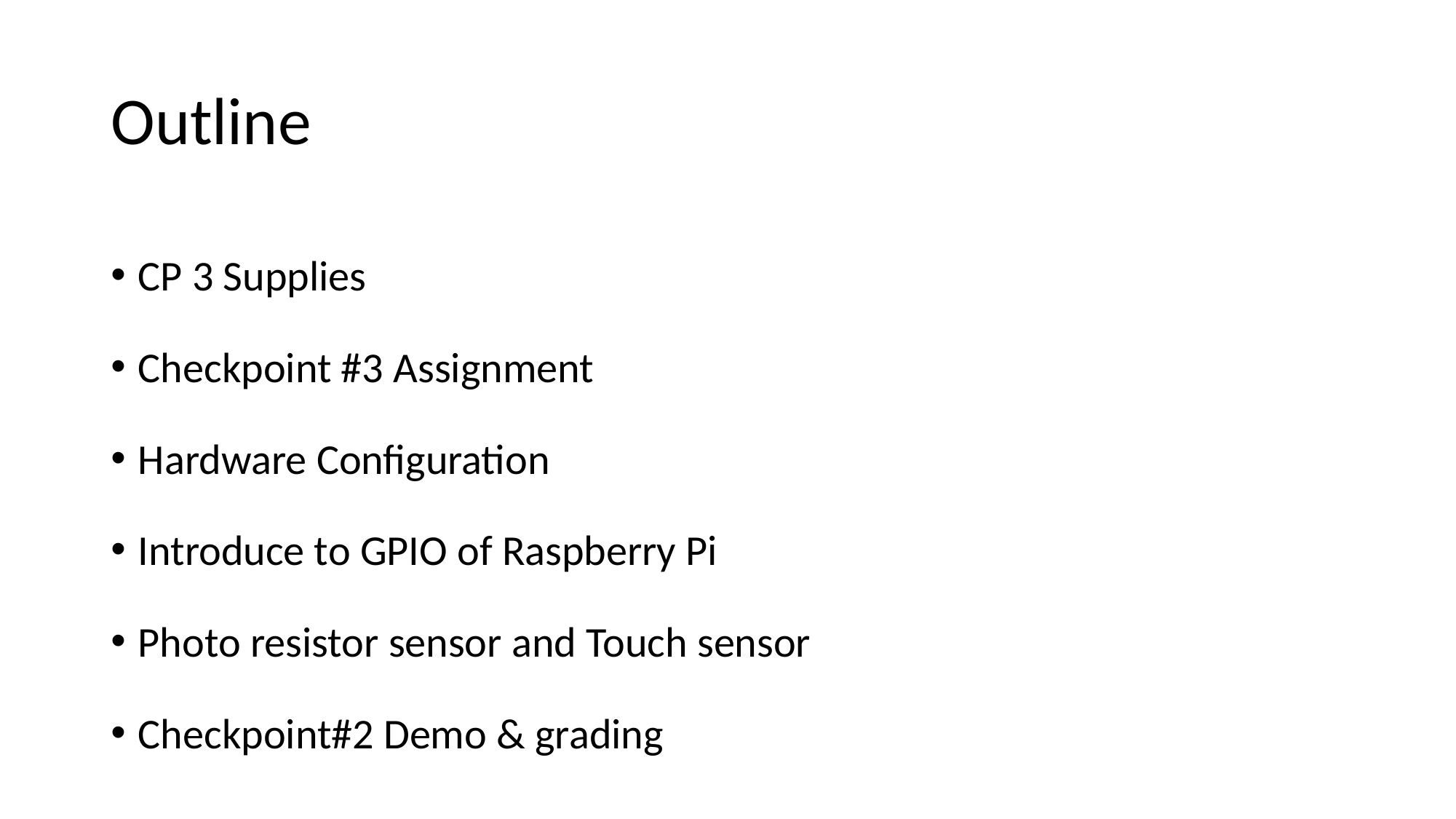

# Outline
CP 3 Supplies
Checkpoint #3 Assignment
Hardware Configuration
Introduce to GPIO of Raspberry Pi
Photo resistor sensor and Touch sensor
Checkpoint#2 Demo & grading